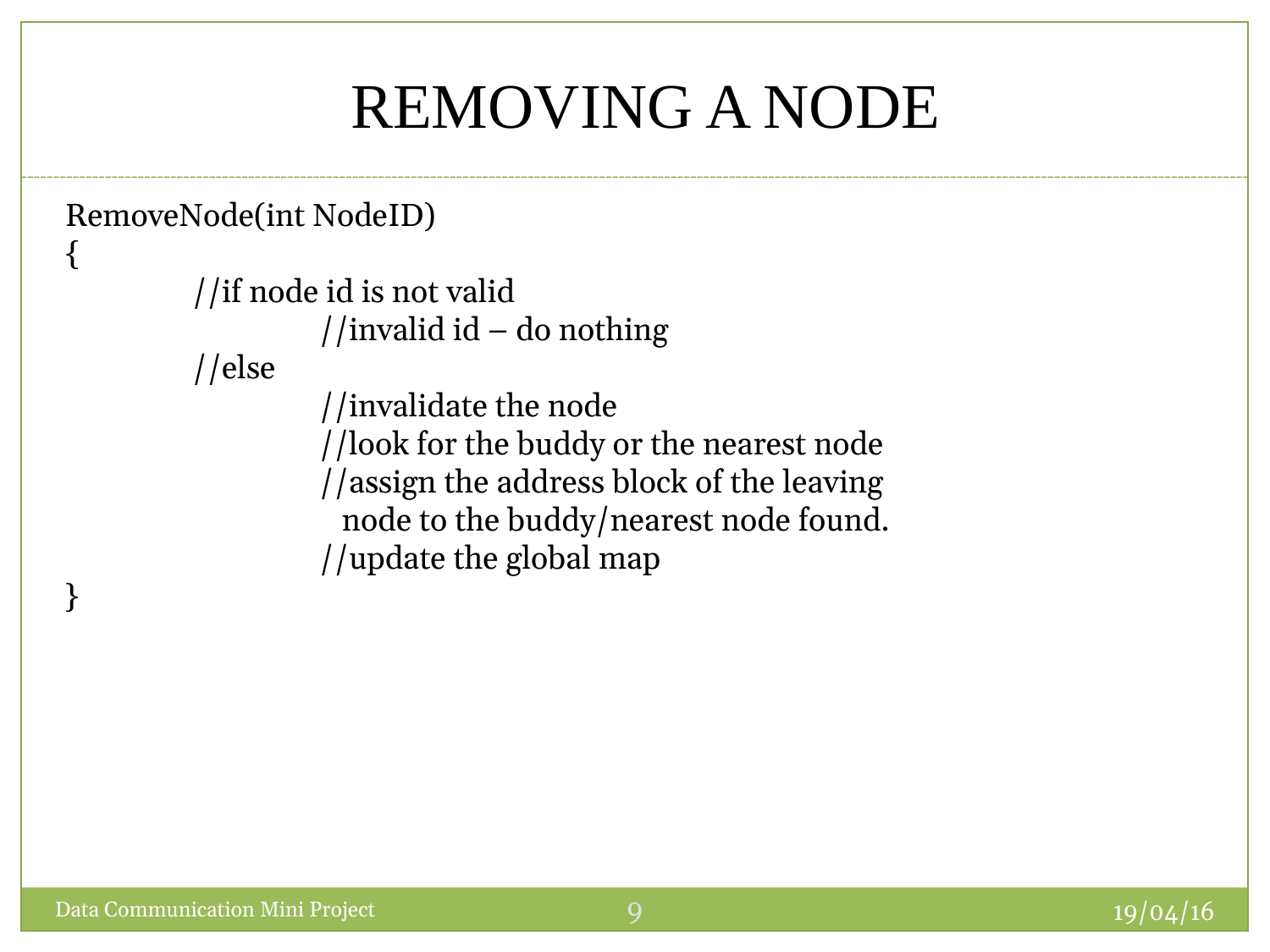

REMOVING A NODE
RemoveNode(int NodeID)
{
	//if node id is not valid
		//invalid id – do nothing
	//else
		//invalidate the node
		//look for the buddy or the nearest node
		//assign the address block of the leaving 		   node to the buddy/nearest node found.
		//update the global map
}
9
19/04/16
Data Communication Mini Project